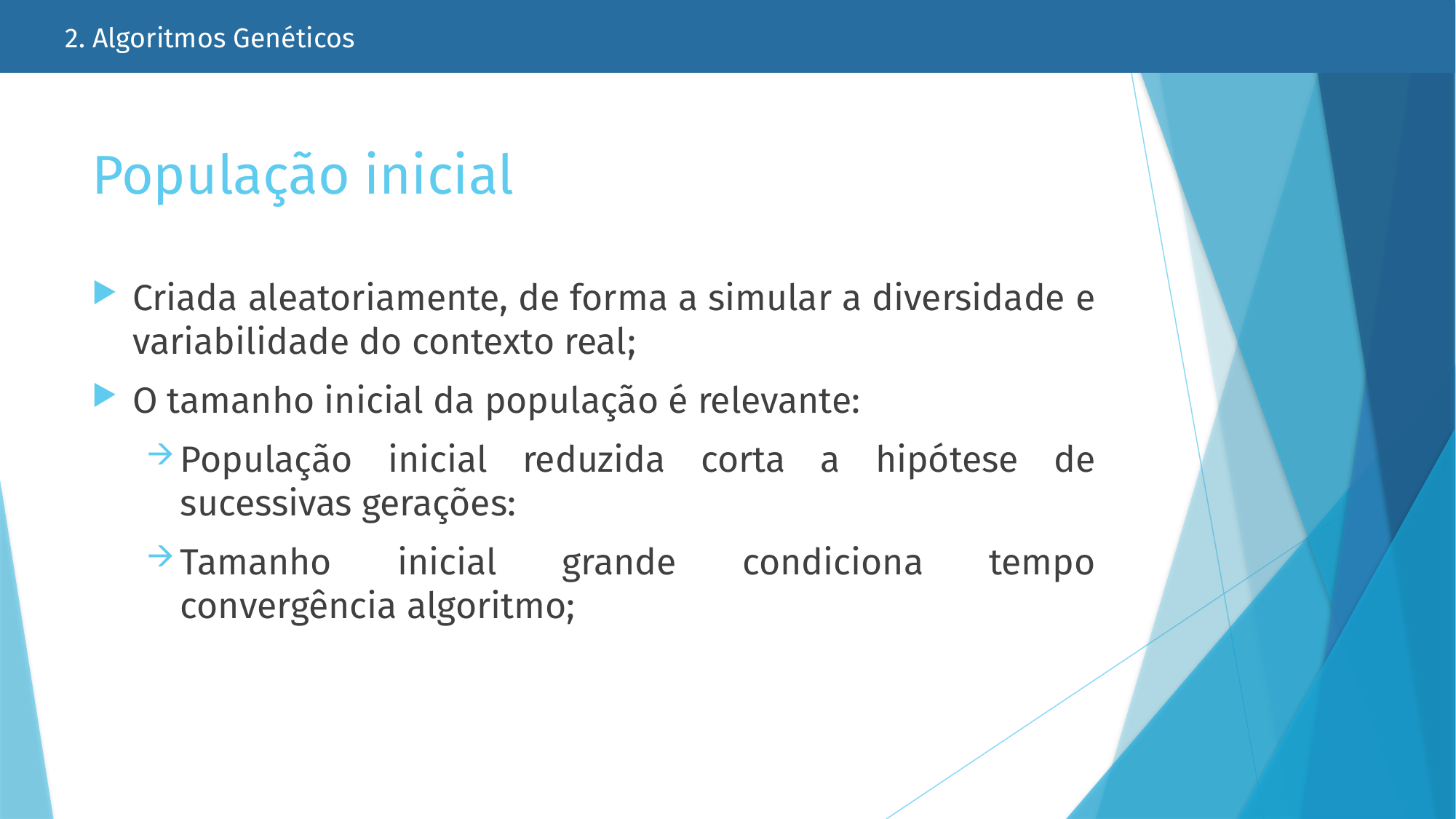

2. Algoritmos Genéticos
# População inicial
Criada aleatoriamente, de forma a simular a diversidade e variabilidade do contexto real;
O tamanho inicial da população é relevante:
População inicial reduzida corta a hipótese de sucessivas gerações:
Tamanho inicial grande condiciona tempo convergência algoritmo;